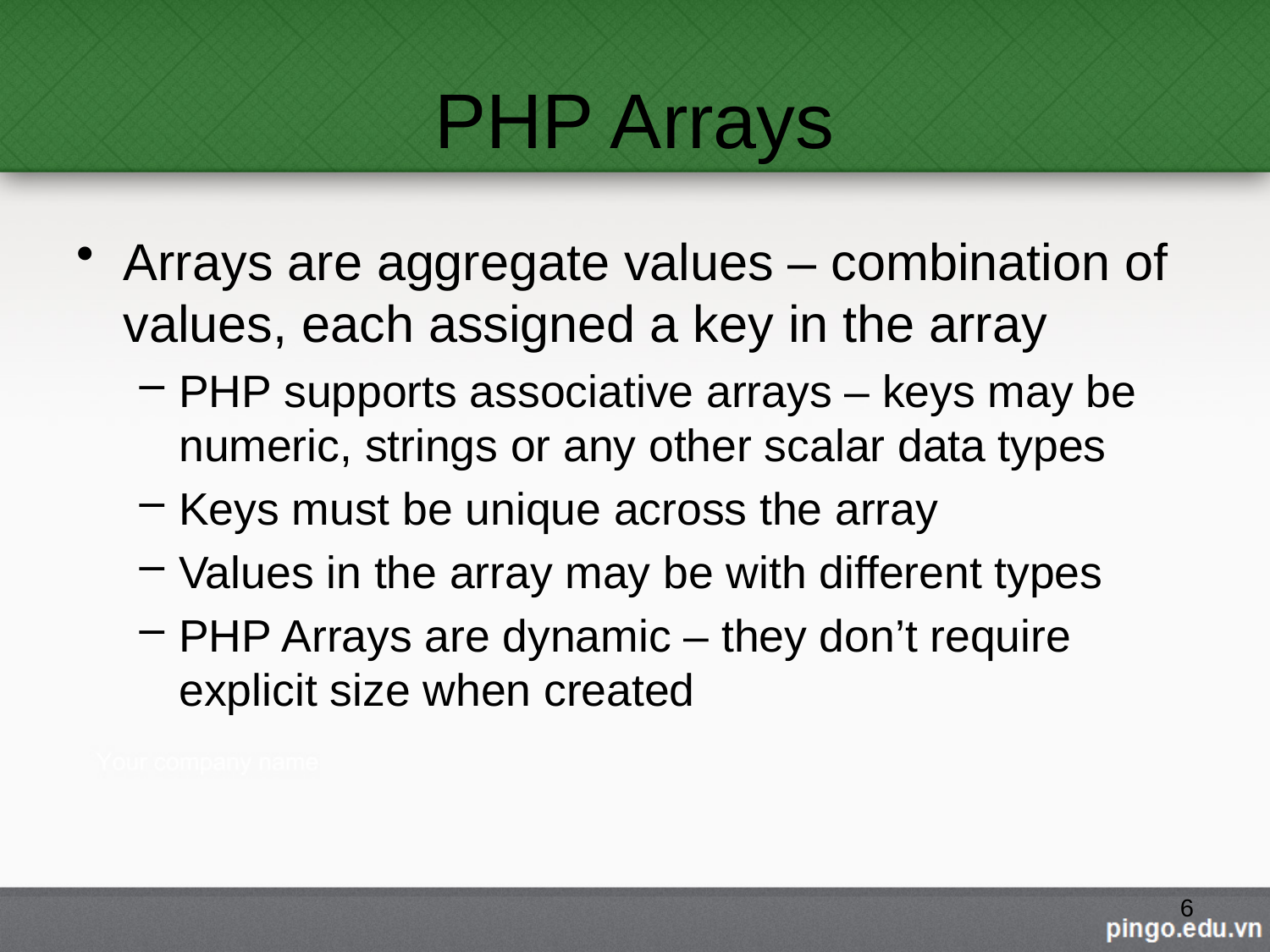

# PHP Arrays
Arrays are aggregate values – combination of values, each assigned a key in the array
PHP supports associative arrays – keys may be numeric, strings or any other scalar data types
Keys must be unique across the array
Values in the array may be with different types
PHP Arrays are dynamic – they don’t require explicit size when created
6